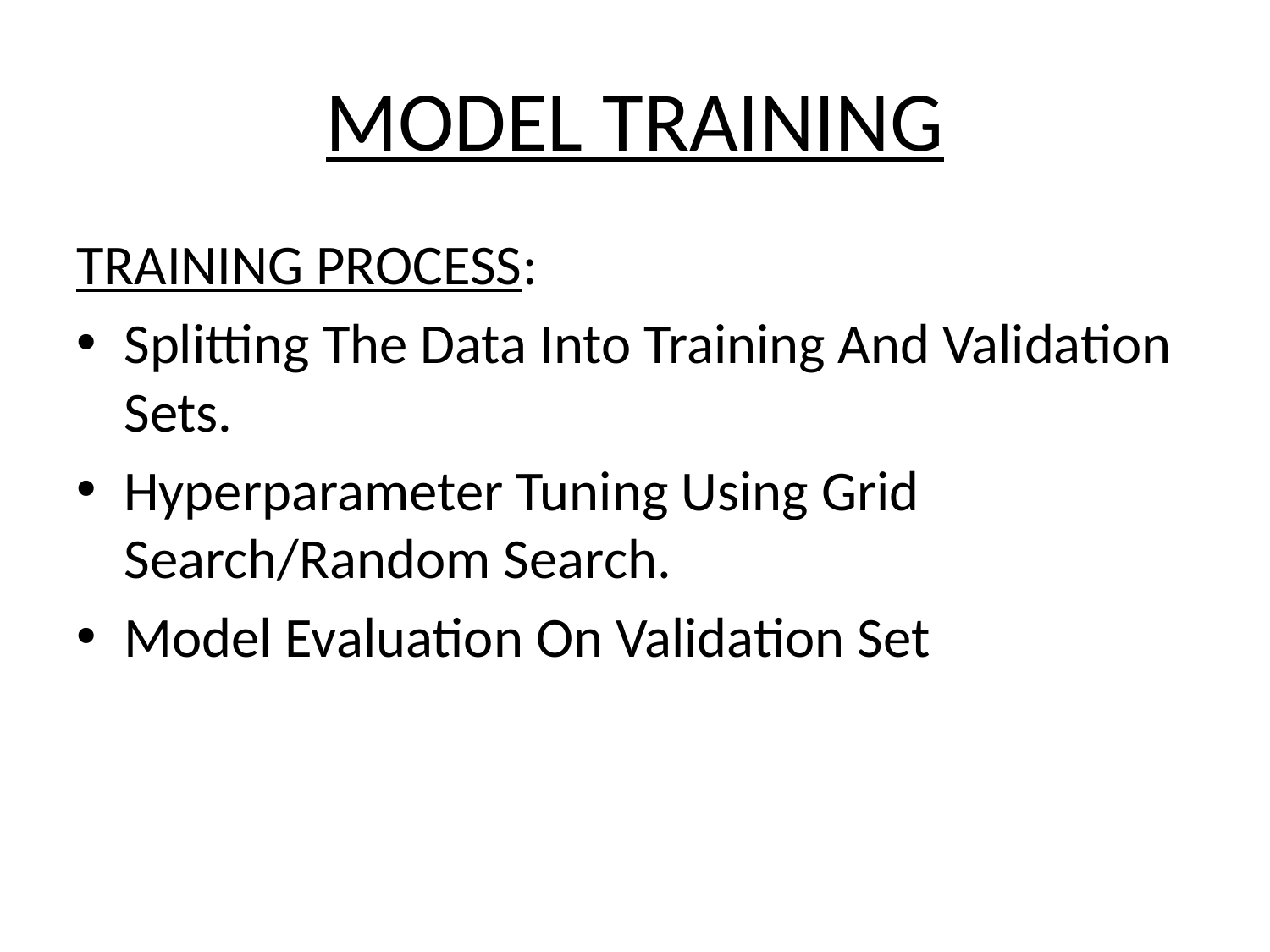

# MODEL TRAINING
TRAINING PROCESS:
Splitting The Data Into Training And Validation Sets.
Hyperparameter Tuning Using Grid Search/Random Search.
Model Evaluation On Validation Set